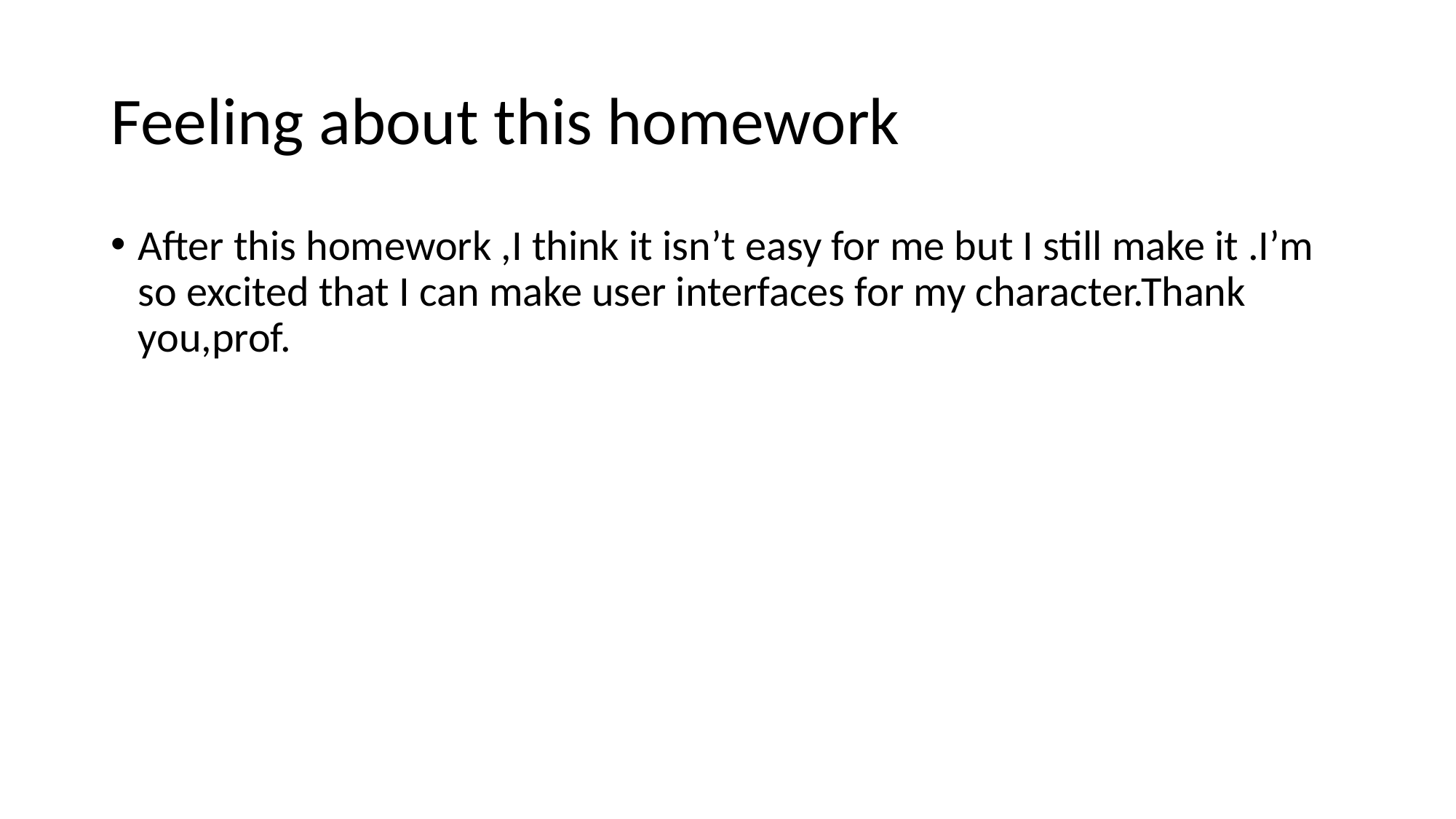

# Feeling about this homework
After this homework ,I think it isn’t easy for me but I still make it .I’m so excited that I can make user interfaces for my character.Thank you,prof.